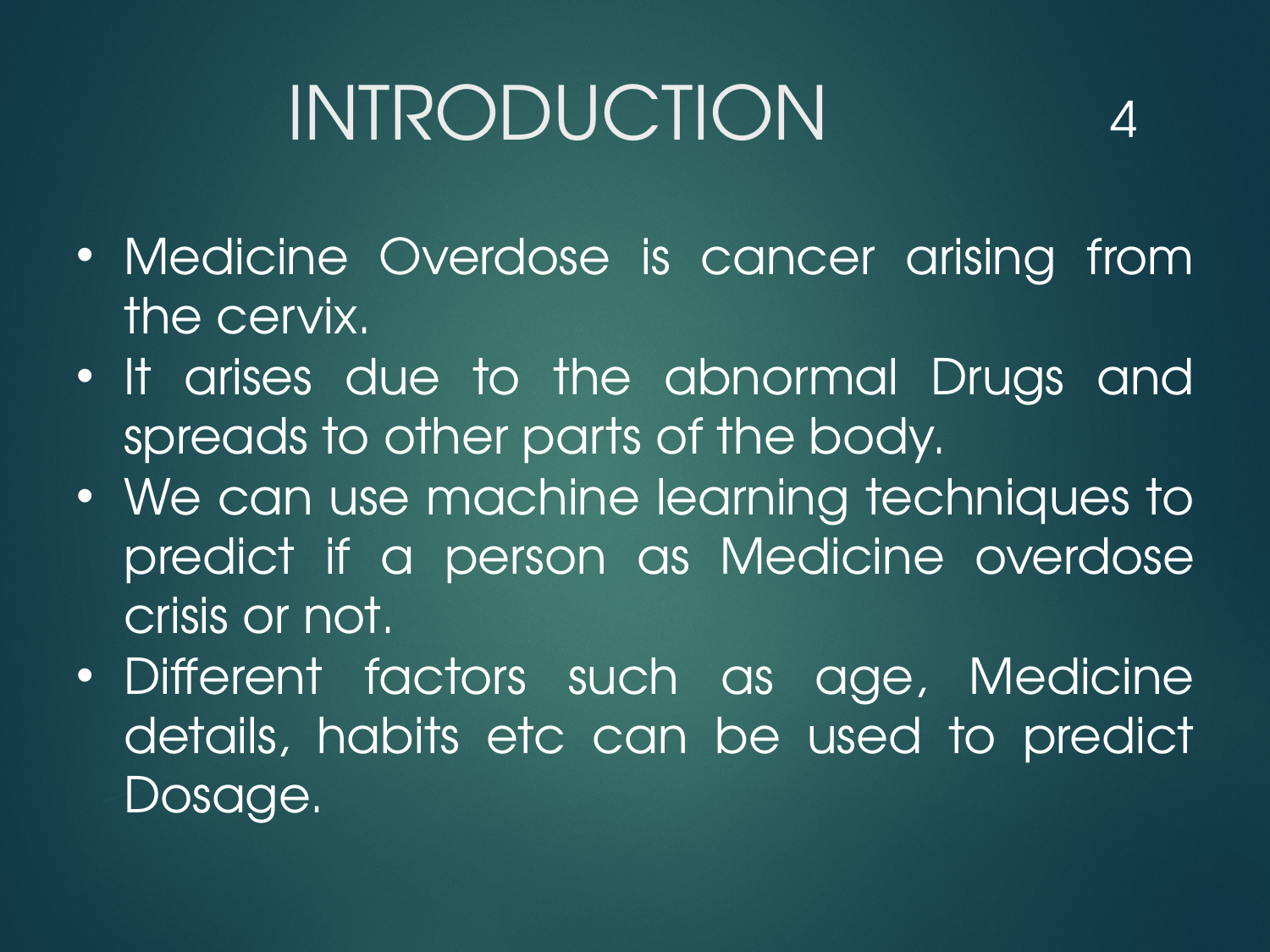

4
# INTRODUCTION
Medicine Overdose is cancer arising from the cervix.
It arises due to the abnormal Drugs and spreads to other parts of the body.
We can use machine learning techniques to predict if a person as Medicine overdose crisis or not.
Different factors such as age, Medicine details, habits etc can be used to predict Dosage.